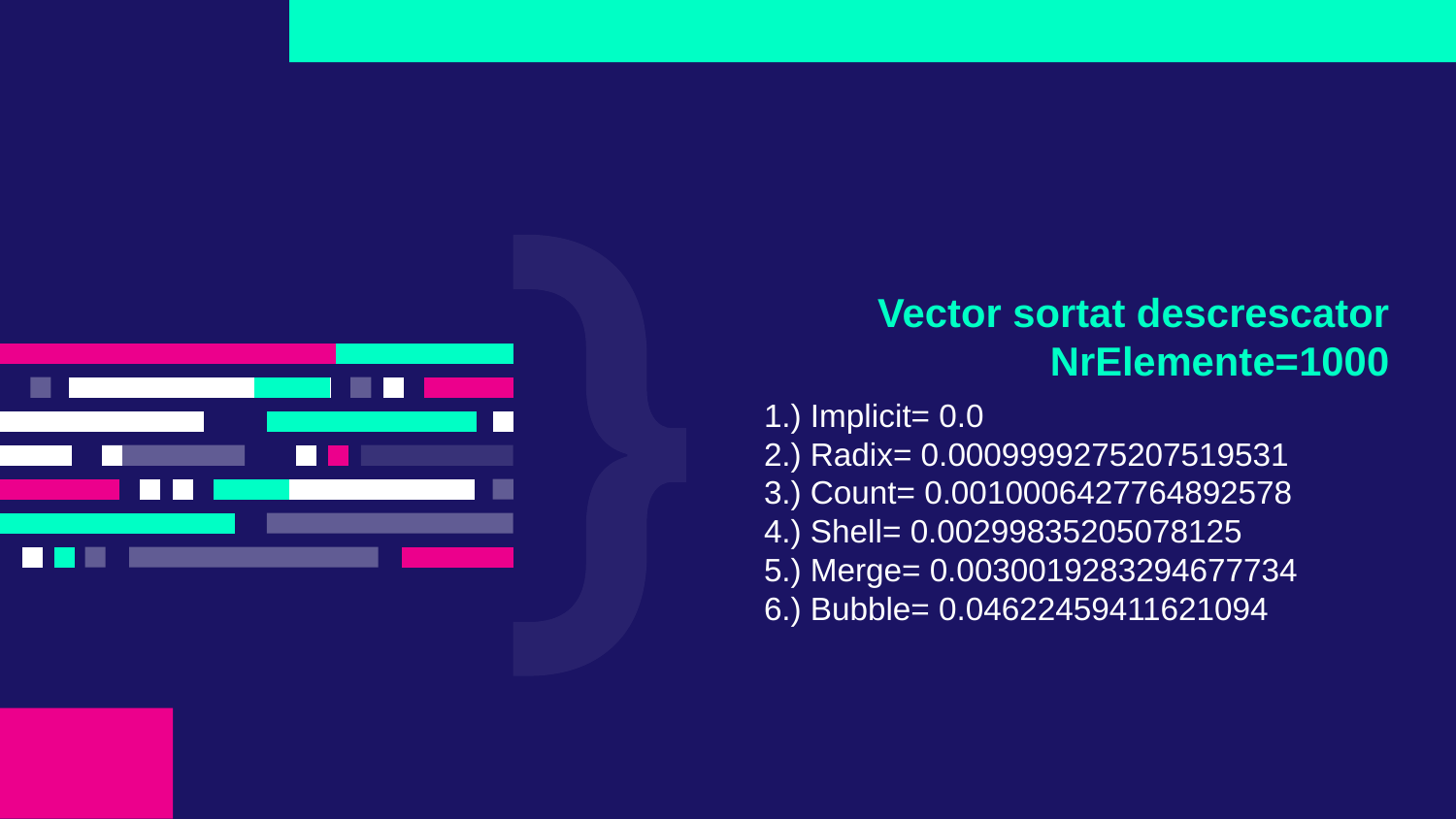

# Vector sortat descrescator NrElemente=1000
1.) Implicit= 0.0
2.) Radix= 0.0009999275207519531
3.) Count= 0.0010006427764892578
4.) Shell= 0.00299835205078125
5.) Merge= 0.0030019283294677734
6.) Bubble= 0.04622459411621094